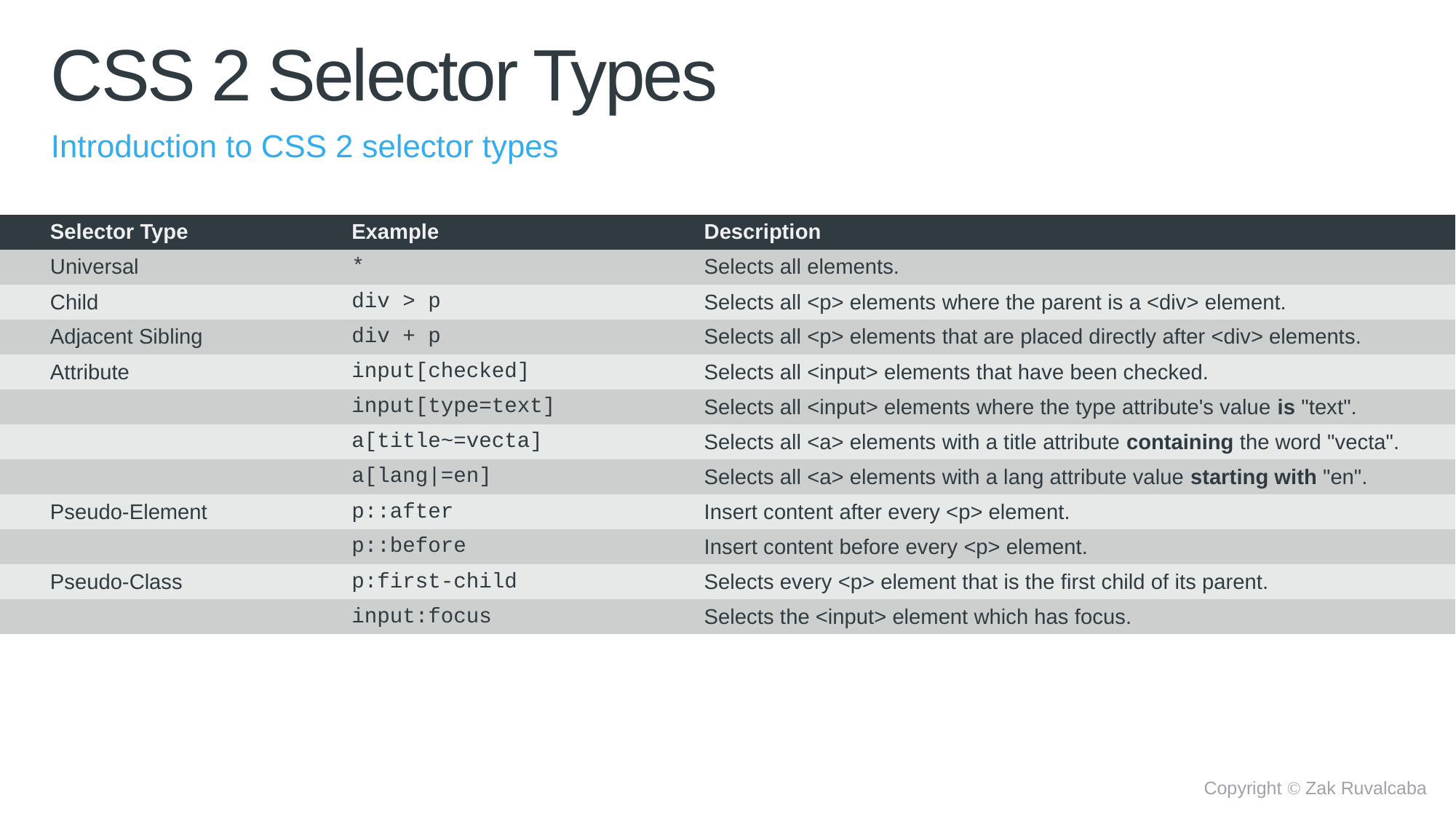

# CSS 2 Selector Types
Introduction to CSS 2 selector types
| Selector Type | Example | Description |
| --- | --- | --- |
| Universal | \* | Selects all elements. |
| Child | div > p | Selects all <p> elements where the parent is a <div> element. |
| Adjacent Sibling | div + p | Selects all <p> elements that are placed directly after <div> elements. |
| Attribute | input[checked] | Selects all <input> elements that have been checked. |
|  | input[type=text] | Selects all <input> elements where the type attribute's value is "text". |
|  | a[title~=vecta] | Selects all <a> elements with a title attribute containing the word "vecta". |
|  | a[lang|=en] | Selects all <a> elements with a lang attribute value starting with "en". |
| Pseudo-Element | p::after | Insert content after every <p> element. |
|  | p::before | Insert content before every <p> element. |
| Pseudo-Class | p:first-child | Selects every <p> element that is the first child of its parent. |
|  | input:focus | Selects the <input> element which has focus. |